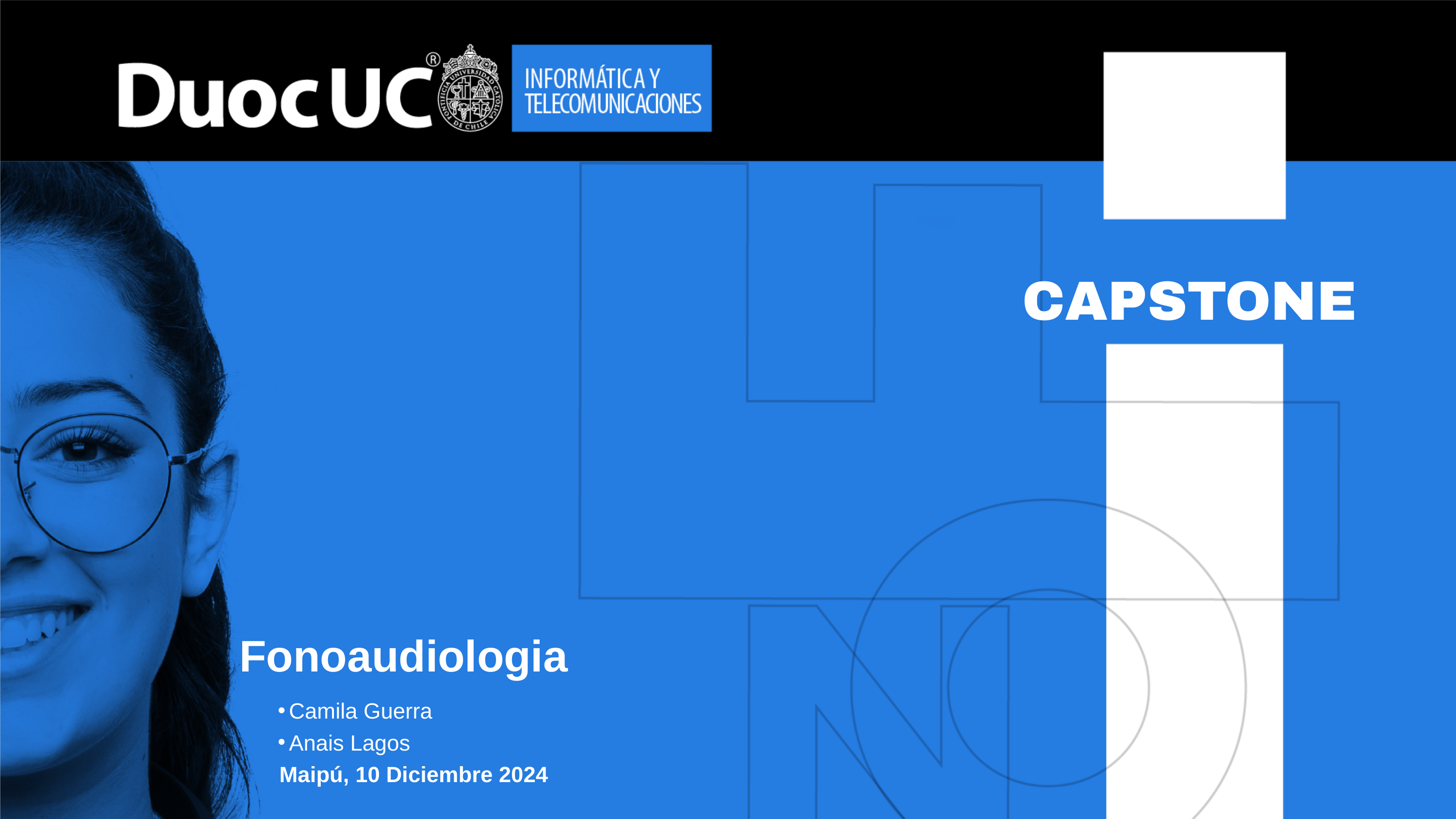

CAPSTONE
Fonoaudiologia
Camila Guerra
Anais Lagos
Maipú, 10 Diciembre 2024